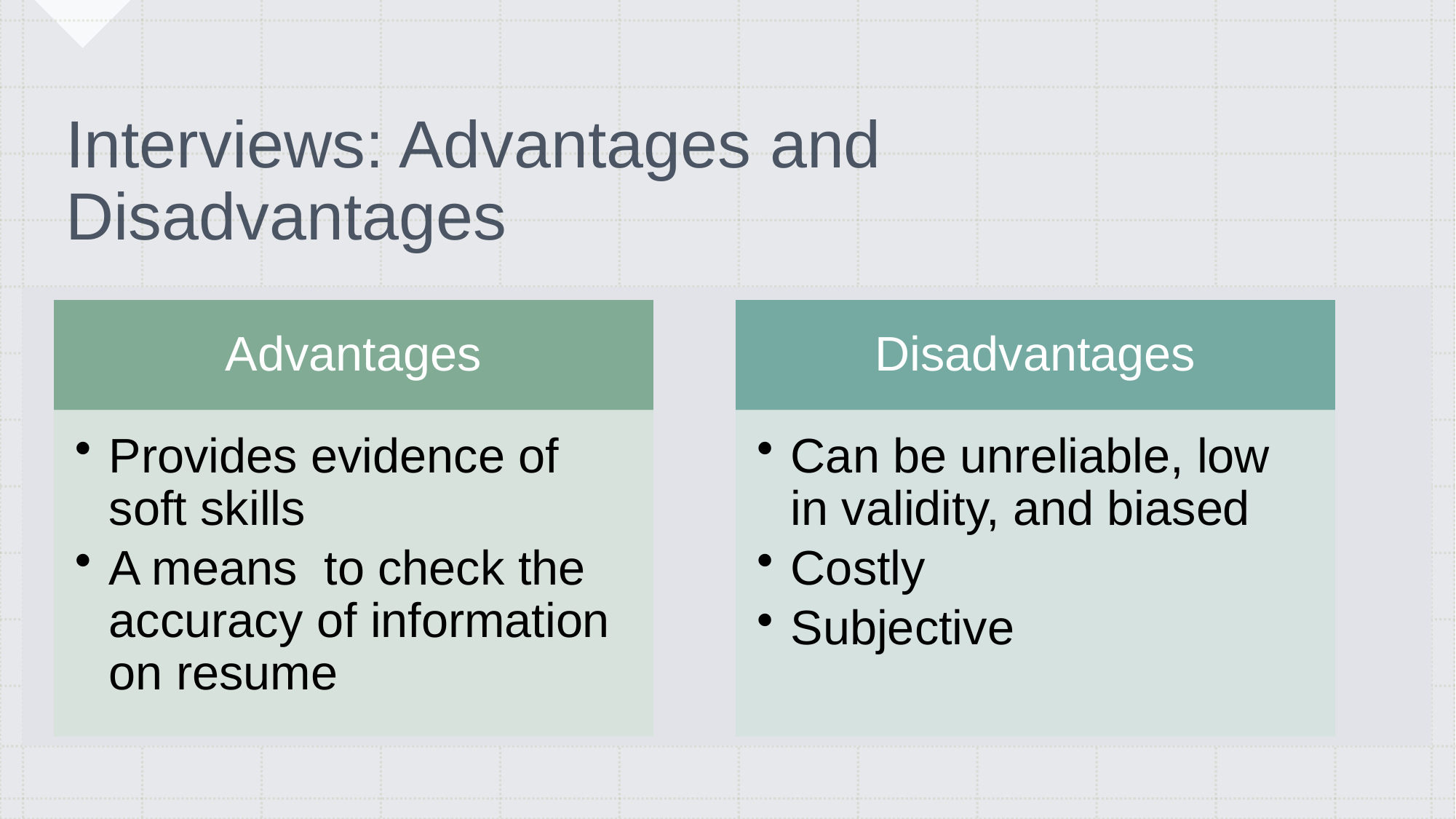

# Interviews: Advantages and Disadvantages

Advantages
Provides evidence of soft skills
A means  to check the accuracy of information on resume
Disadvantages
Can be unreliable, low in validity, and biased
Costly
Subjective